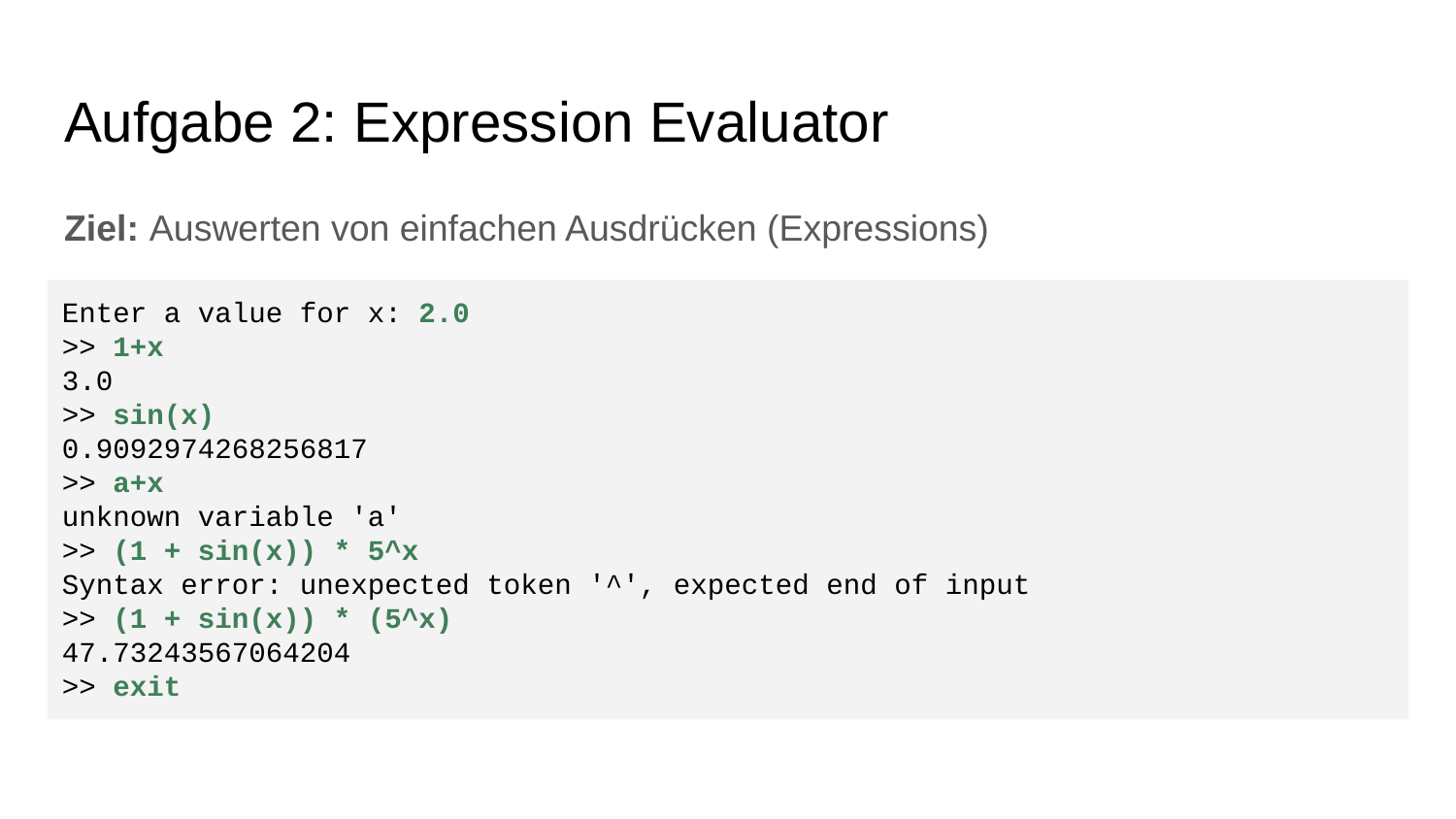

# Aufgabe 2: Expression Evaluator
Ziel: Auswerten von einfachen Ausdrücken (Expressions)
Enter a value for x: 2.0
>> 1+x
3.0
>> sin(x)
0.9092974268256817
>> a+x
unknown variable 'a'
>> (1 + sin(x)) * 5^x
Syntax error: unexpected token '^', expected end of input
>> (1 + sin(x)) * (5^x)
47.73243567064204
>> exit